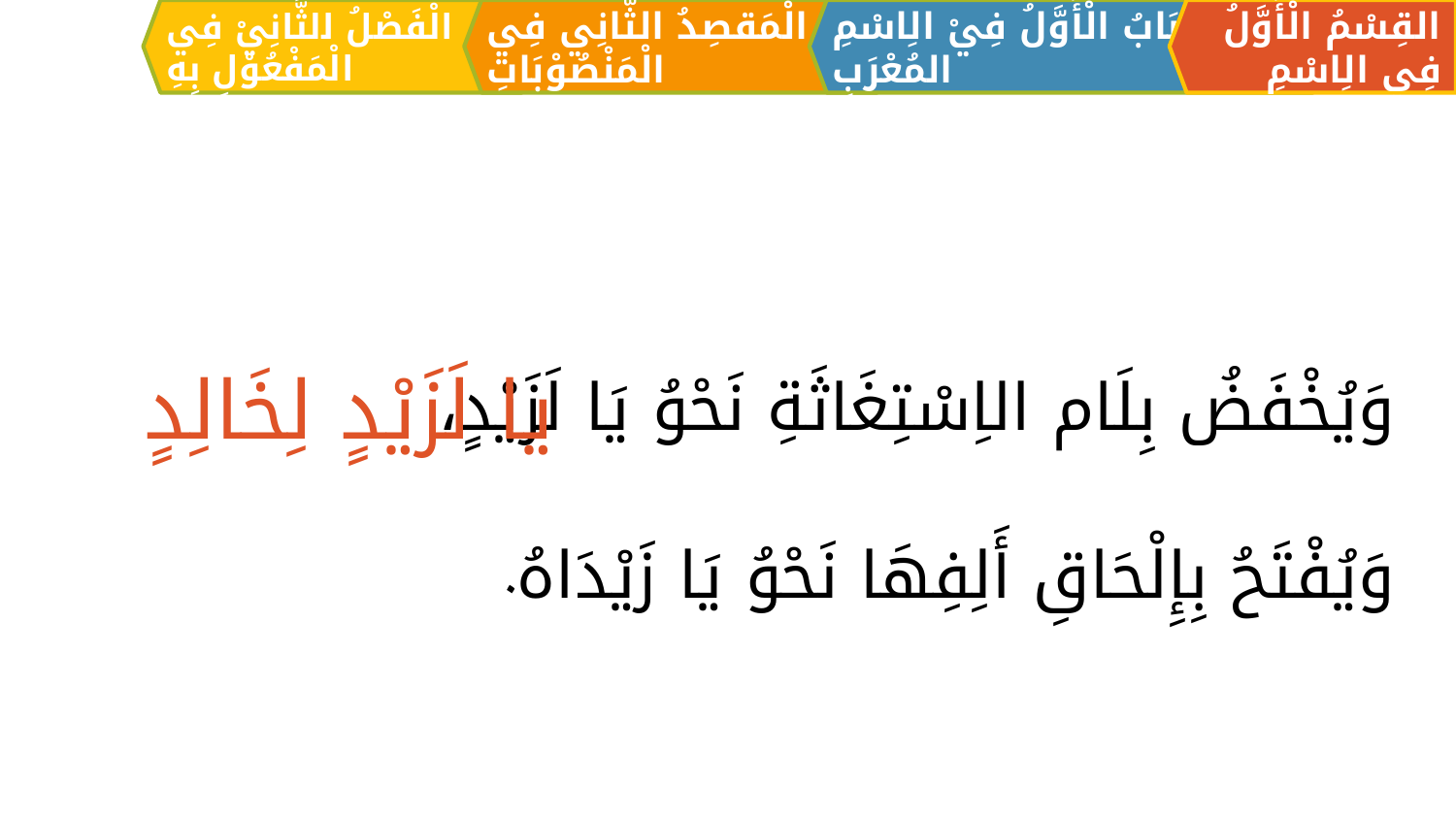

الْمَقصِدُ الثَّانِي فِي الْمَنْصُوْبَاتِ
القِسْمُ الْأَوَّلُ فِي الِاسْمِ
اَلبَابُ الْأَوَّلُ فِيْ الِاسْمِ المُعْرَبِ
الْفَصْلُ الثَّانِيْ فِي الْمَفْعُوْلِ بِهِ
وَيُخْفَضُ بِلَام الاِسْتِغَاثَةِ نَحْوُ یَا لَزَيْدٍ،
وَيُفْتَحُ بِإِلْحَاقِ أَلِفِهَا نَحْوُ یَا زَيْدَاهُ.
يا لَزَيْدٍ لِخَالِدٍ